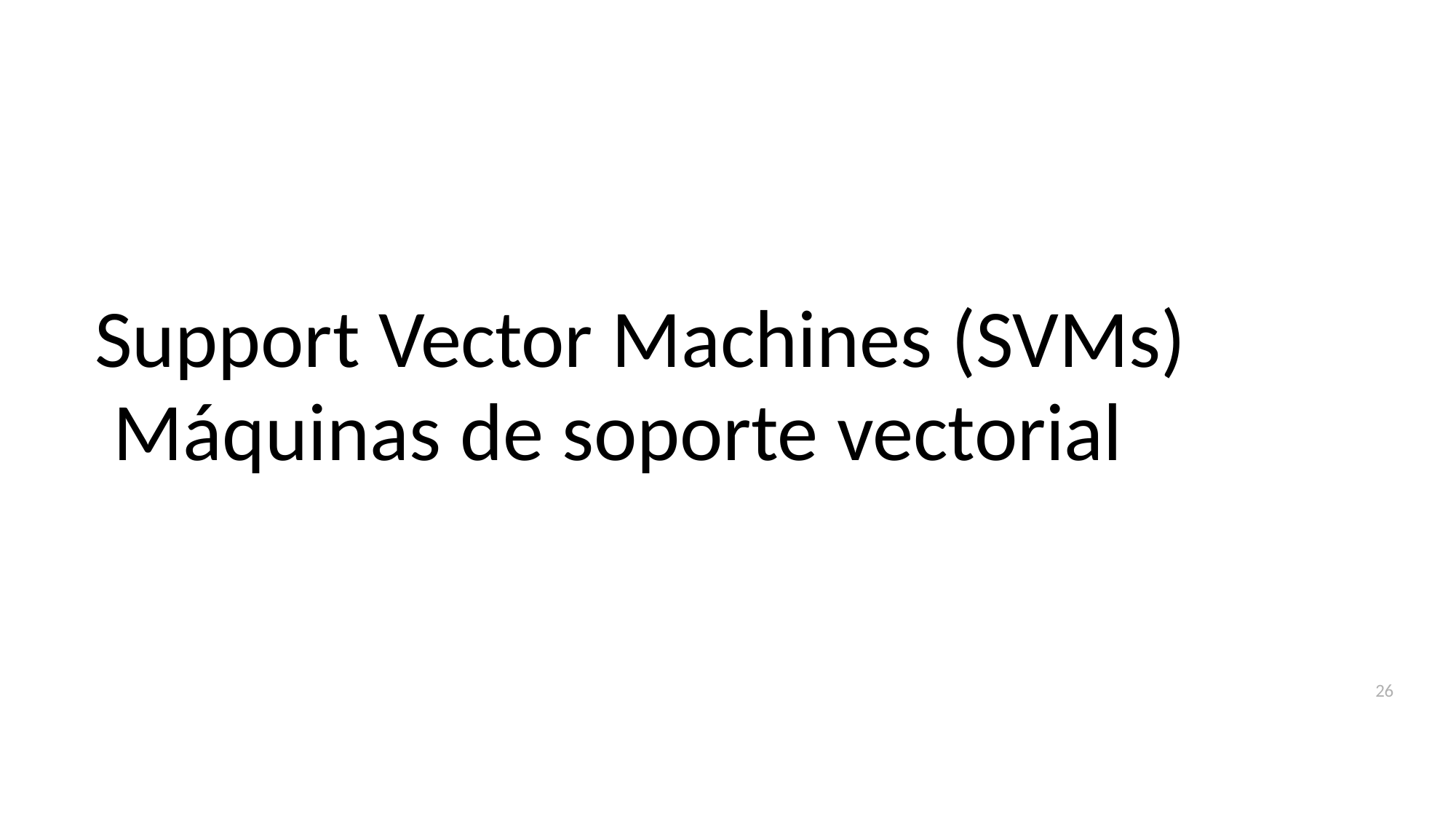

Unidad II
# Support Vector Machines (SVMs) Máquinas de soporte vectorial
26